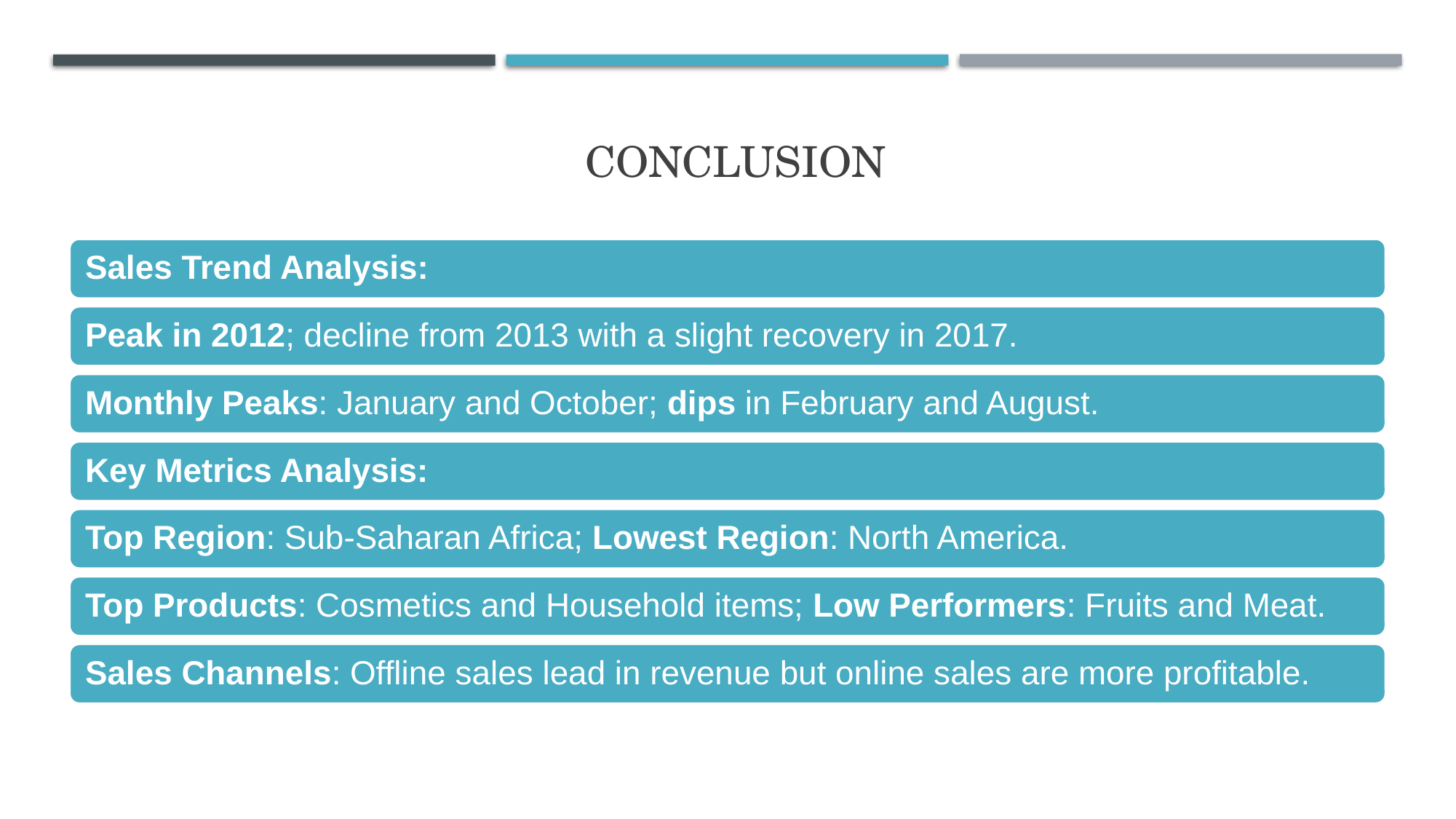

# Conclusion
Sales Trend Analysis:
Peak in 2012; decline from 2013 with a slight recovery in 2017.
Monthly Peaks: January and October; dips in February and August.
Key Metrics Analysis:
Top Region: Sub-Saharan Africa; Lowest Region: North America.
Top Products: Cosmetics and Household items; Low Performers: Fruits and Meat.
Sales Channels: Offline sales lead in revenue but online sales are more profitable.